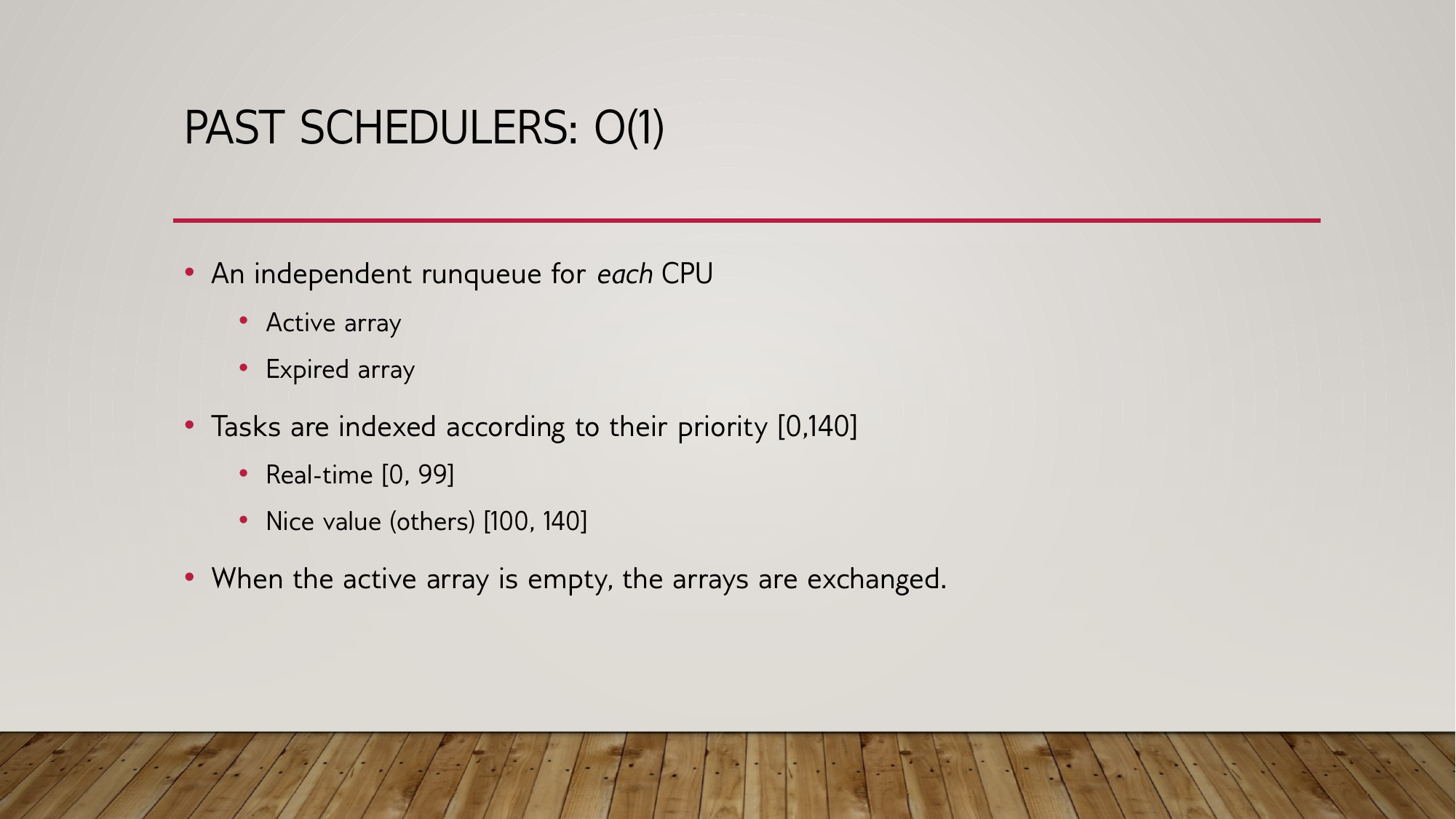

# Past Schedulers: O(1)
An independent runqueue for each CPU
Active array
Expired array
Tasks are indexed according to their priority [0,140]
Real-time [0, 99]
Nice value (others) [100, 140]
When the active array is empty, the arrays are exchanged.